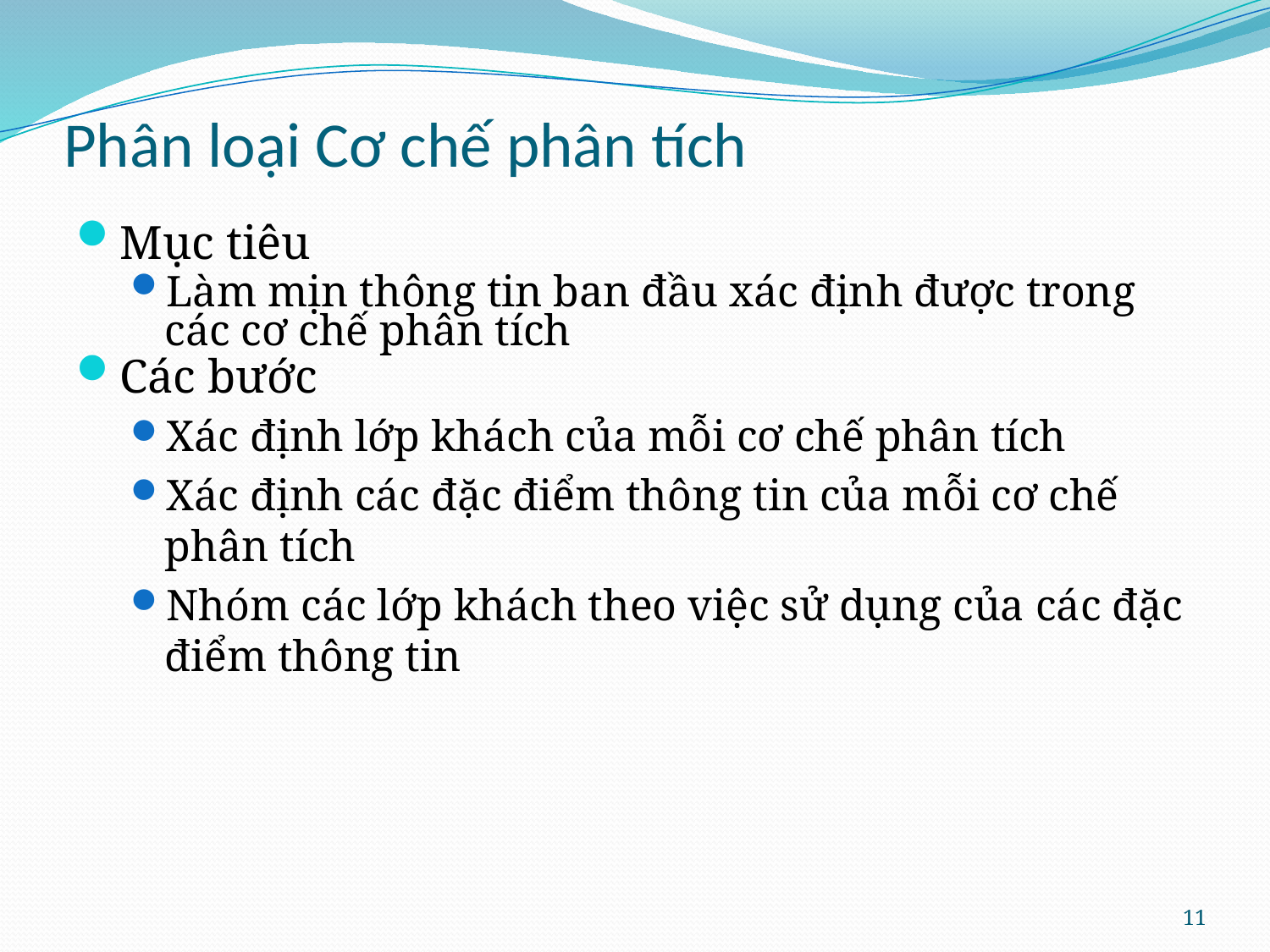

# Phân loại Cơ chế phân tích
Mục tiêu
Làm mịn thông tin ban đầu xác định được trong các cơ chế phân tích
Các bước
Xác định lớp khách của mỗi cơ chế phân tích
Xác định các đặc điểm thông tin của mỗi cơ chế phân tích
Nhóm các lớp khách theo việc sử dụng của các đặc điểm thông tin

11